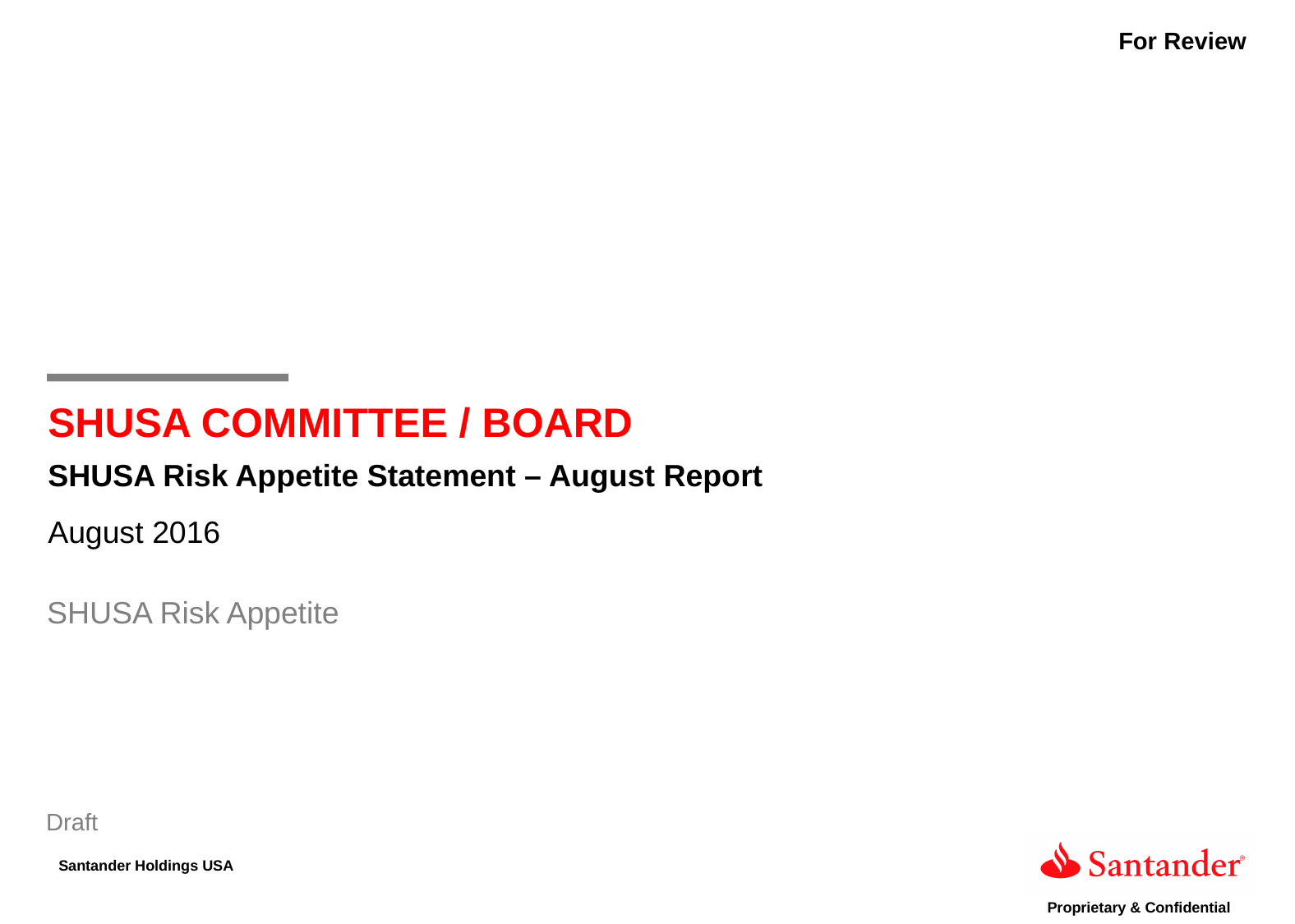

For Review
SHUSA COMMITTEE / BOARD
SHUSA Risk Appetite Statement – August Report
August 2016
SHUSA Risk Appetite

Draft